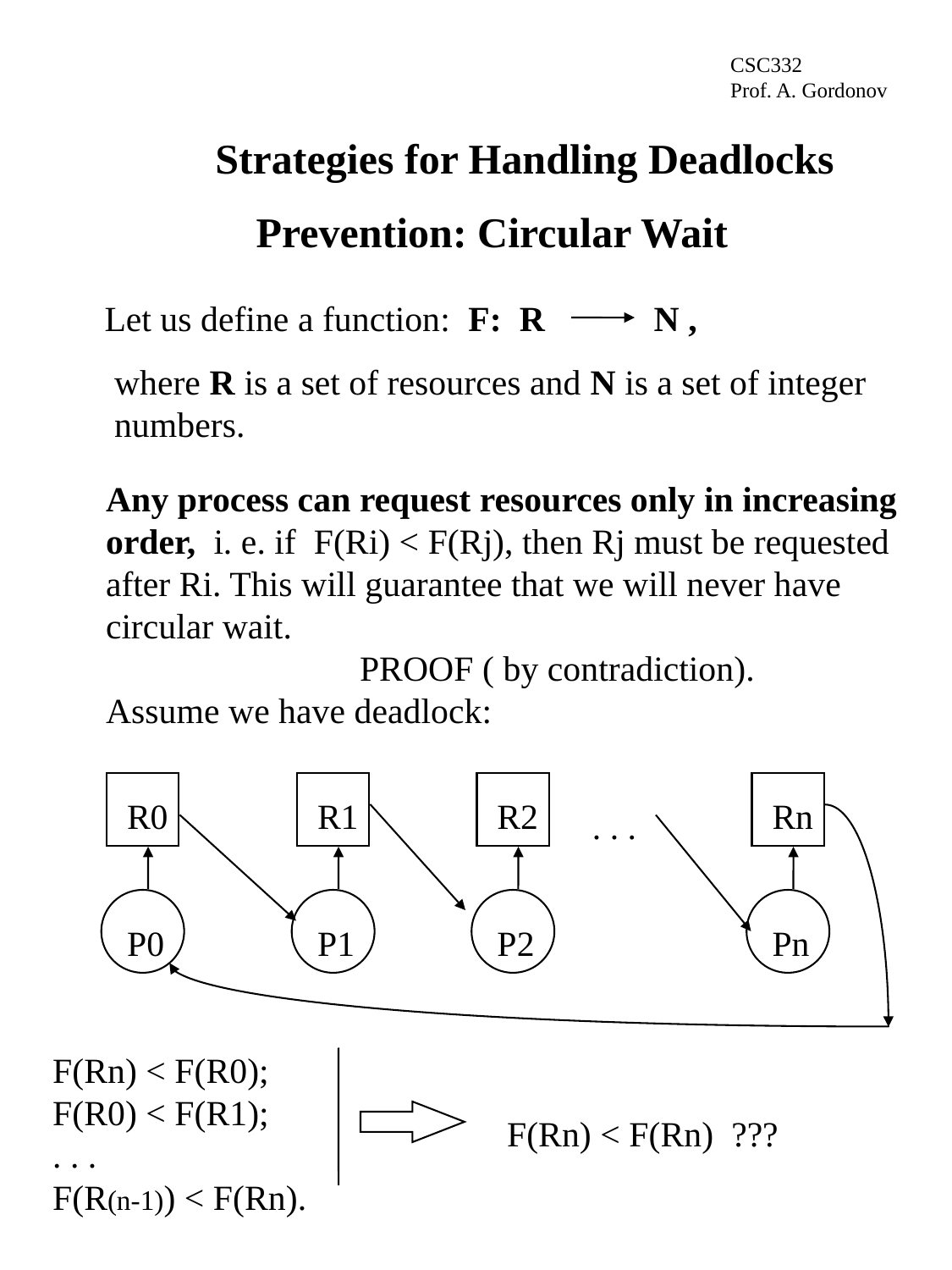

CSC332
Prof. A. Gordonov
Strategies for Handling Deadlocks
Prevention: Circular Wait
Let us define a function:  F:  R
 N ,

where R is a set of resources and N is a set of integer
numbers.
Any process can request resources only in increasing
order,  i. e. if  F(Ri) < F(Rj), then Rj must be requested
after Ri. This will guarantee that we will never have
circular wait.
		PROOF ( by contradiction).
Assume we have deadlock:

R0
R1
R2
Rn
. . .

P0
P1
P2
Pn

F(Rn) < F(R0);
F(R0) < F(R1);
. . .
F(R(n-1)) < F(Rn).

F(Rn) < F(Rn)  ???